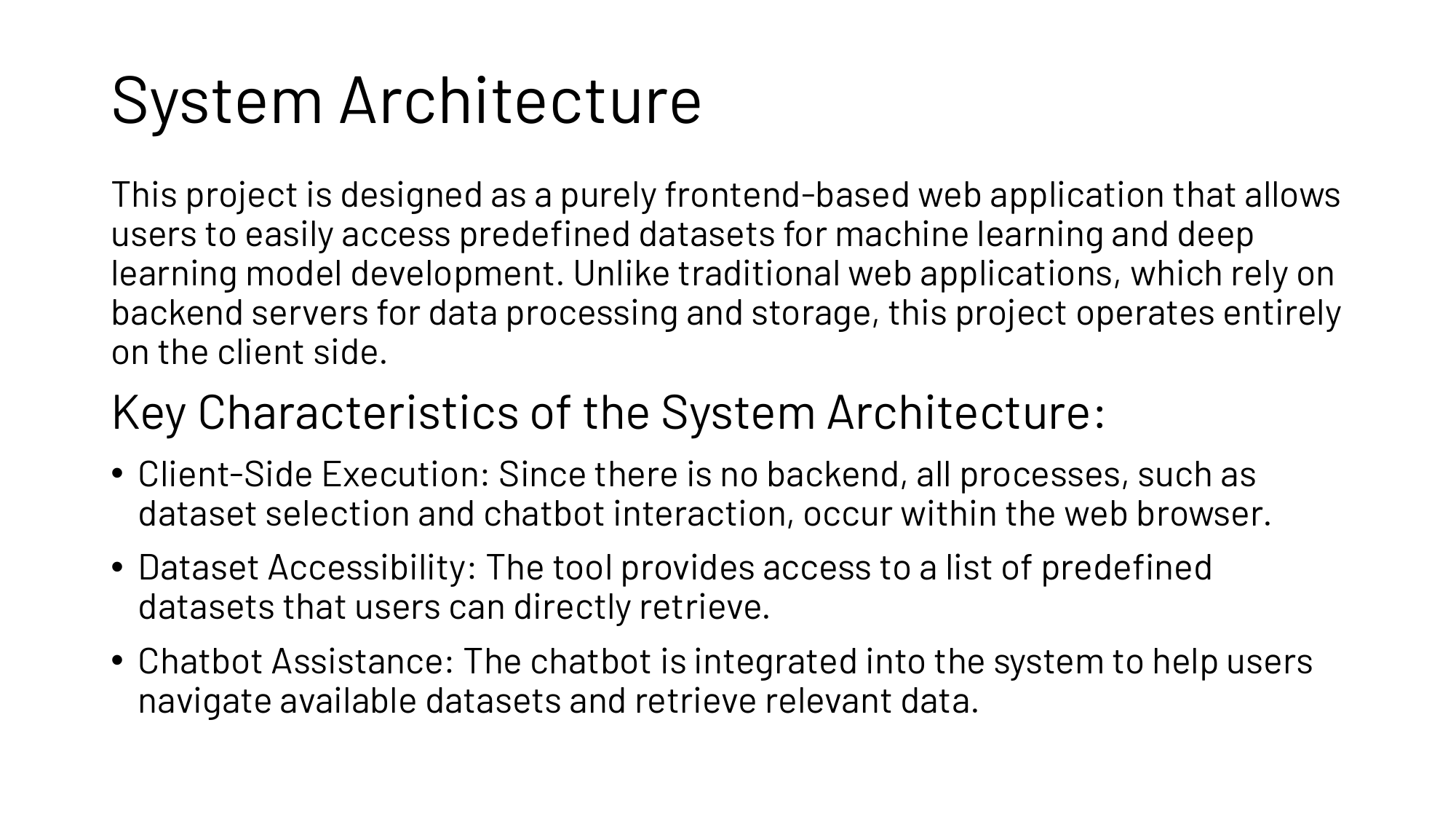

# System Architecture
This project is designed as a purely frontend-based web application that allows users to easily access predefined datasets for machine learning and deep learning model development. Unlike traditional web applications, which rely on backend servers for data processing and storage, this project operates entirely on the client side.
Key Characteristics of the System Architecture:
Client-Side Execution: Since there is no backend, all processes, such as dataset selection and chatbot interaction, occur within the web browser.
Dataset Accessibility: The tool provides access to a list of predefined datasets that users can directly retrieve.
Chatbot Assistance: The chatbot is integrated into the system to help users navigate available datasets and retrieve relevant data.